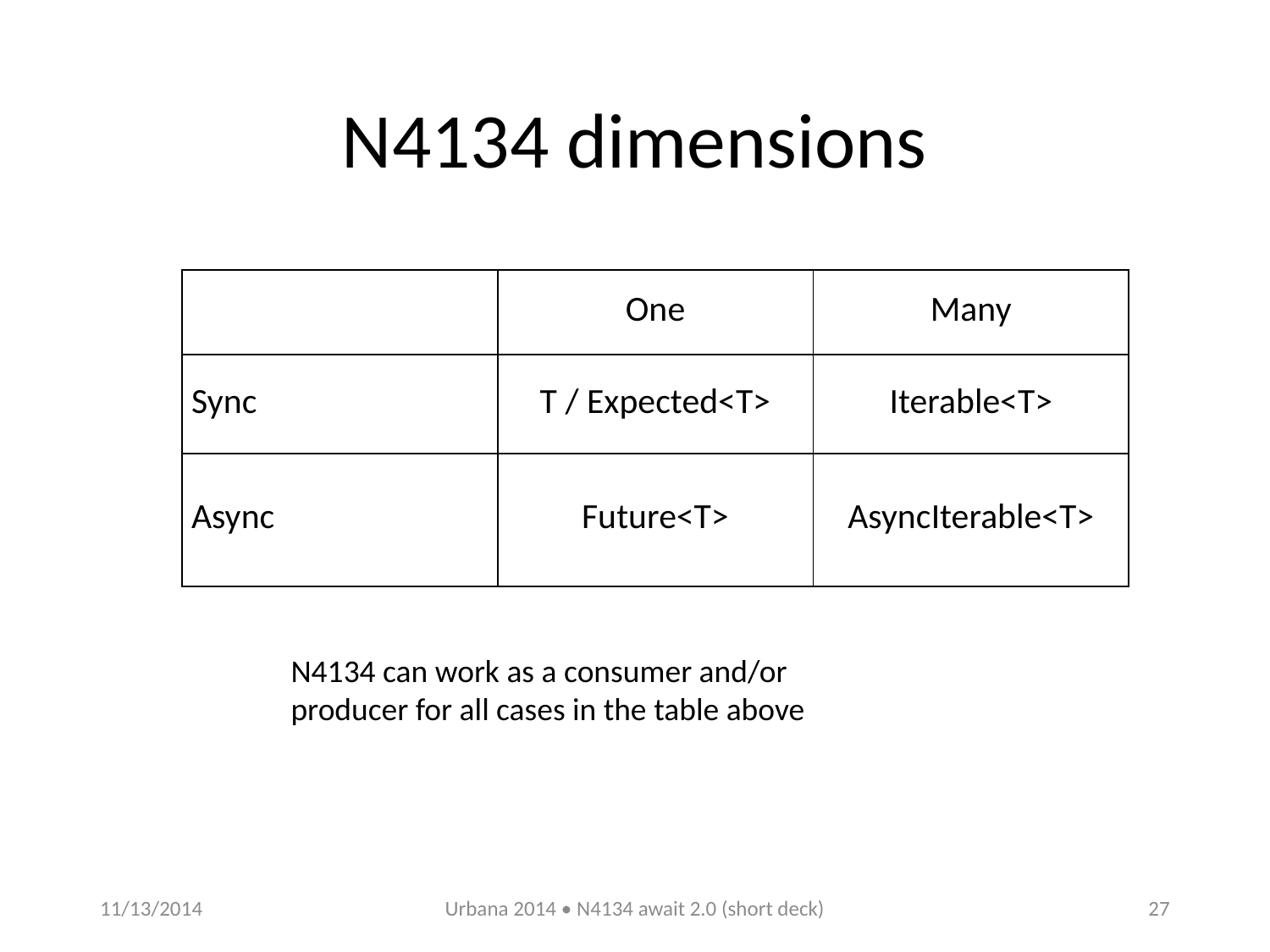

# N4134 dimensions
|  | One | Many |
| --- | --- | --- |
| Sync | T / Expected<T> | Iterable<T> |
| Async | Future<T> | AsyncIterable<T> |
N4134 can work as a consumer and/or producer for all cases in the table above
11/13/2014
Urbana 2014 • N4134 await 2.0 (short deck)
27